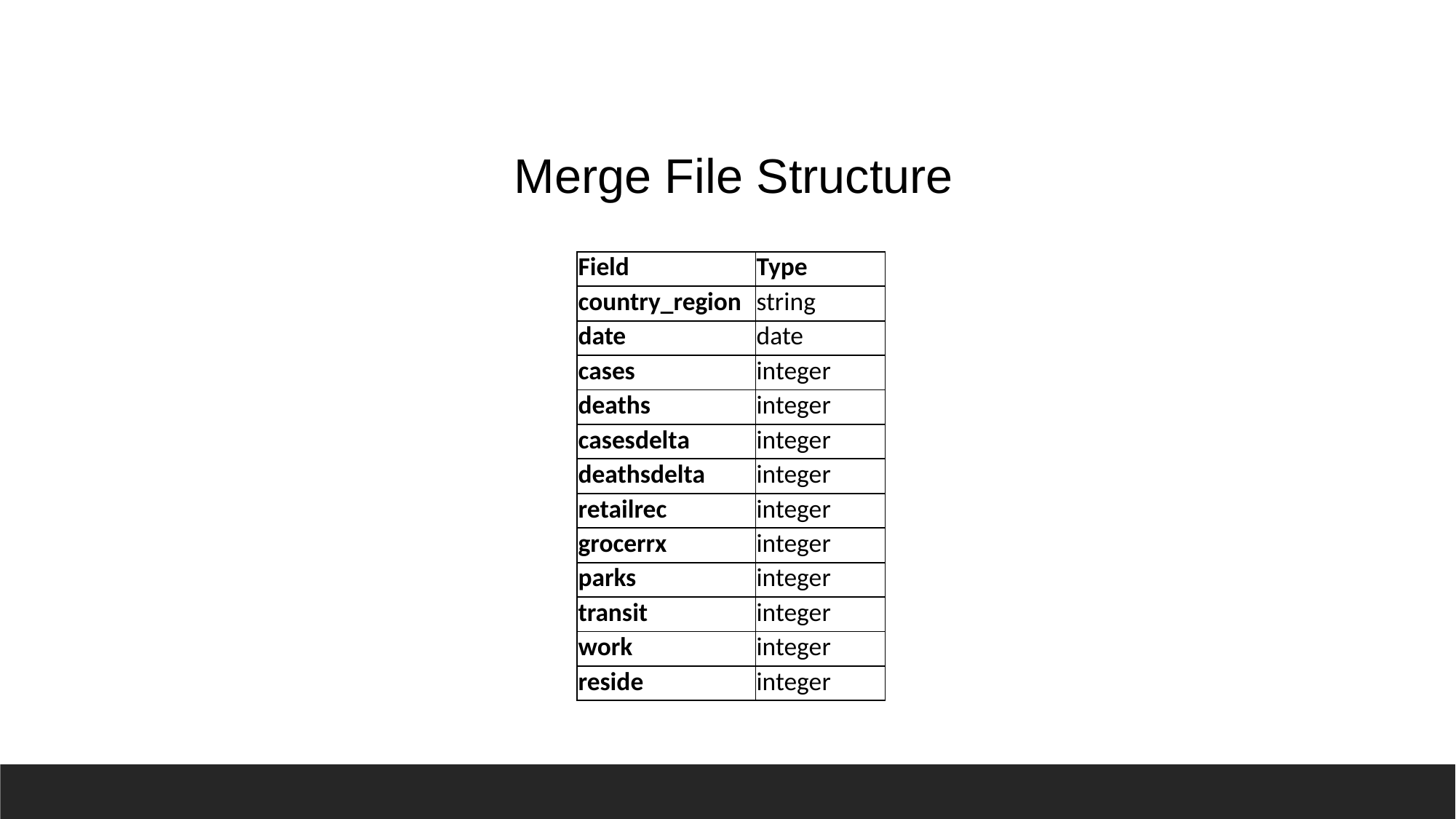

Merge File Structure
| Field | Type |
| --- | --- |
| country\_region | string |
| date | date |
| cases | integer |
| deaths | integer |
| casesdelta | integer |
| deathsdelta | integer |
| retailrec | integer |
| grocerrx | integer |
| parks | integer |
| transit | integer |
| work | integer |
| reside | integer |